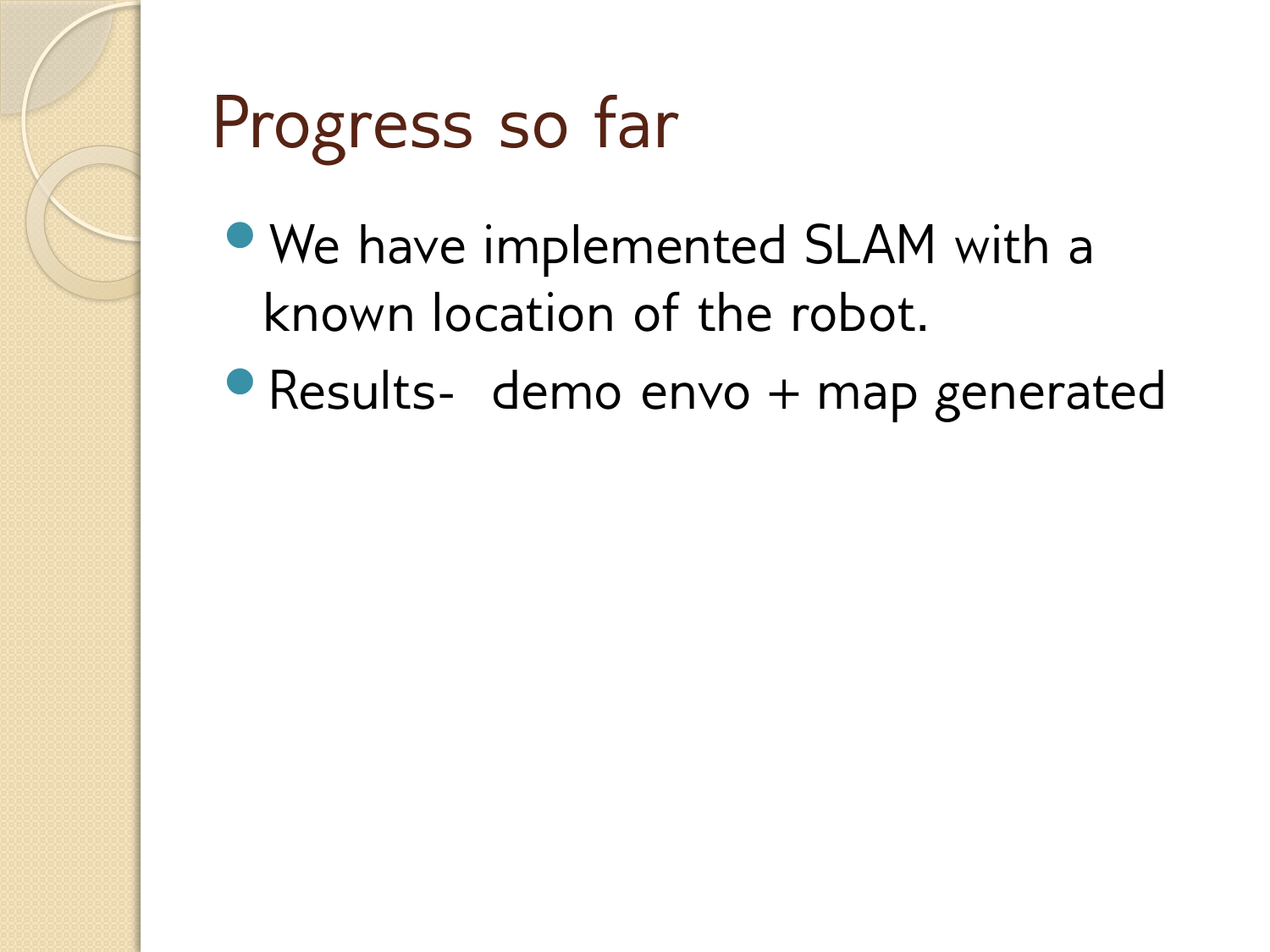

# Progress so far
We have implemented SLAM with a known location of the robot.
Results-  demo envo + map generated